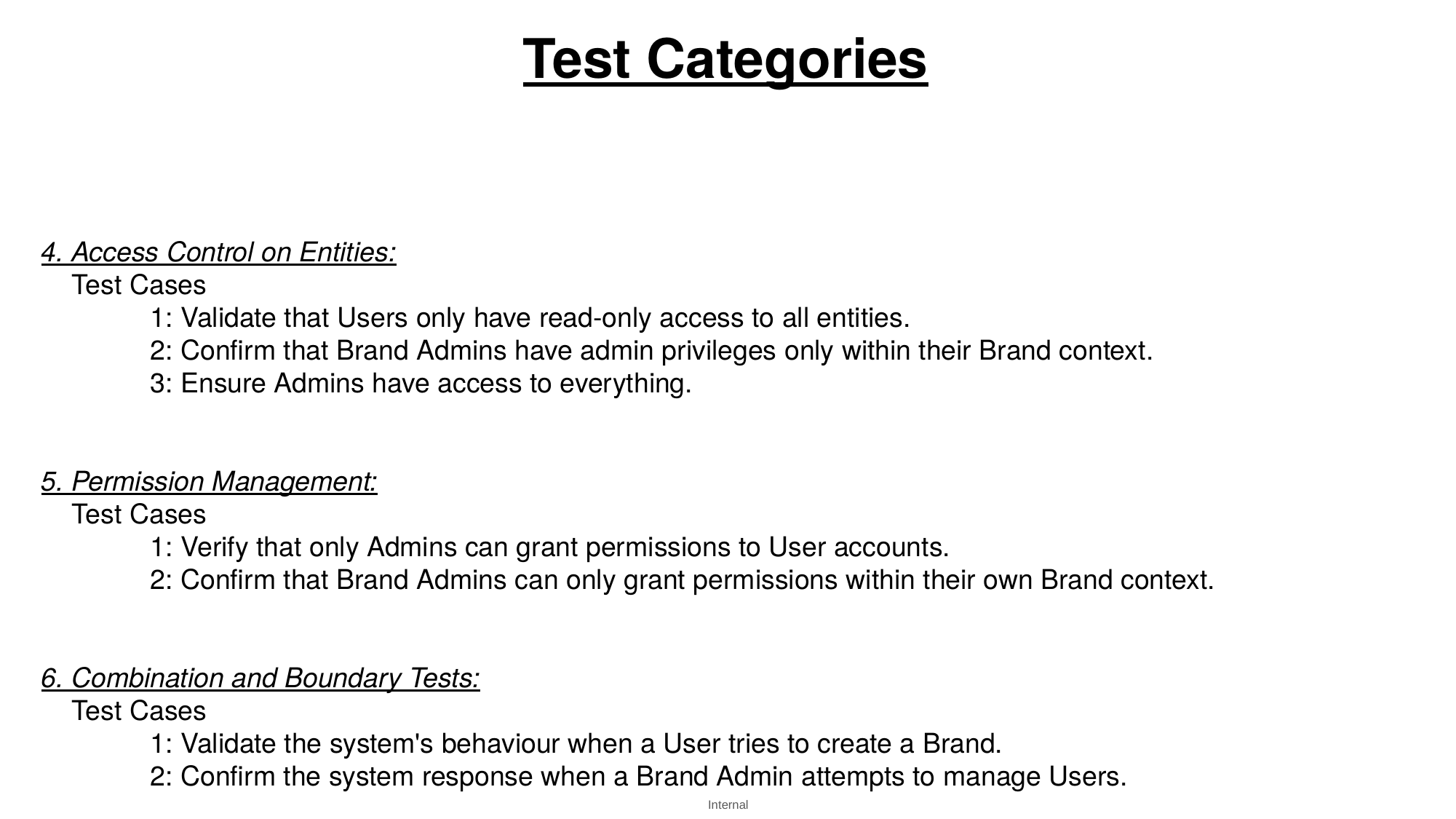

Test Categories
4. Access Control on Entities:
    Test Cases
   	1: Validate that Users only have read-only access to all entities.
   	2: Confirm that Brand Admins have admin privileges only within their Brand context.
   	3: Ensure Admins have access to everything.

5. Permission Management:
    Test Cases
   	1: Verify that only Admins can grant permissions to User accounts.
  	2: Confirm that Brand Admins can only grant permissions within their own Brand context.

6. Combination and Boundary Tests:
    Test Cases
   	1: Validate the system's behaviour when a User tries to create a Brand.
   	2: Confirm the system response when a Brand Admin attempts to manage Users.